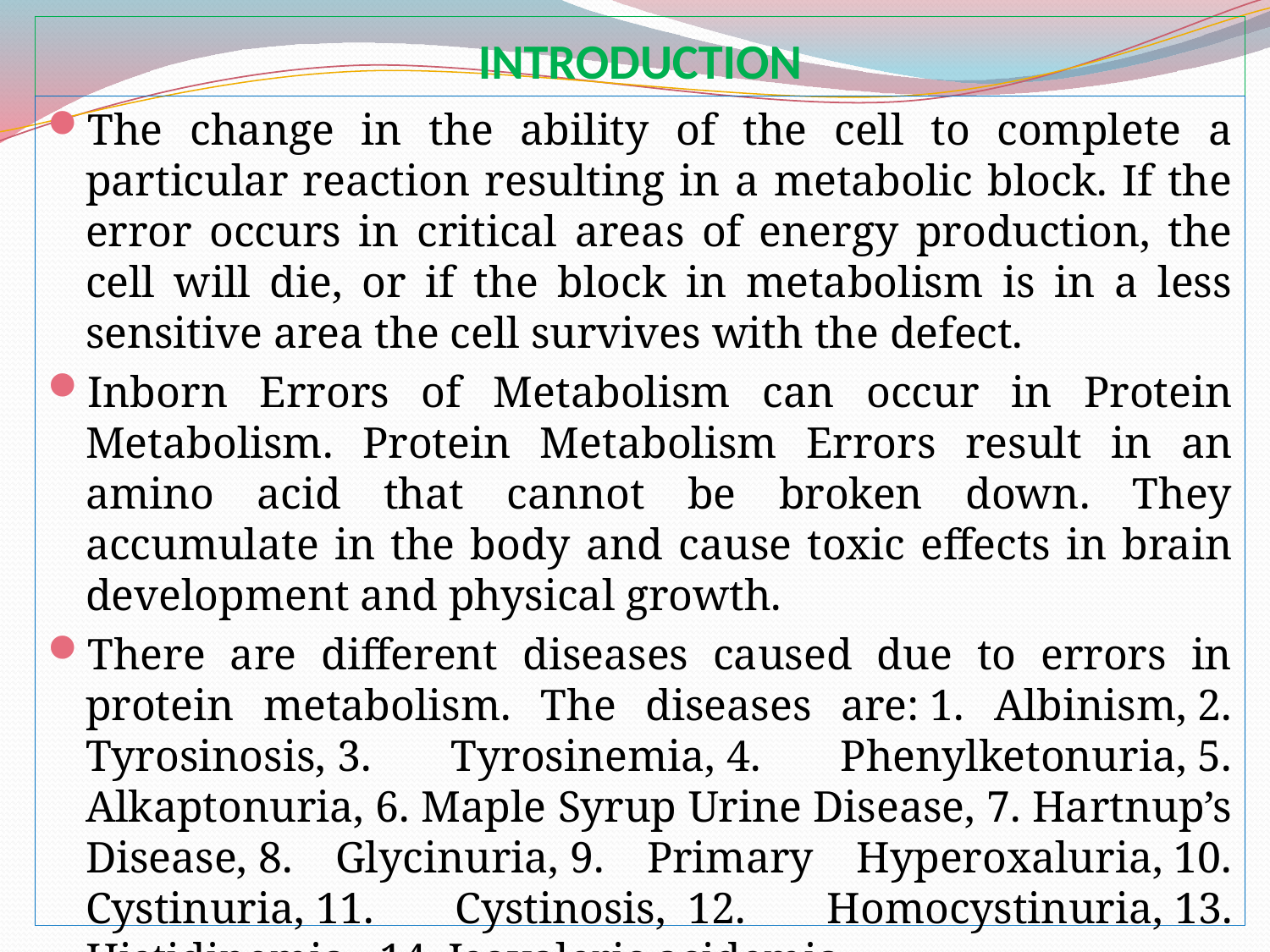

# INTRODUCTION
The change in the ability of the cell to complete a particular reaction resulting in a metabolic block. If the error occurs in critical areas of energy production, the cell will die, or if the block in metabolism is in a less sensitive area the cell survives with the defect.
Inborn Errors of Metabolism can occur in Protein Metabolism. Protein Metabolism Errors result in an amino acid that cannot be broken down. They accumulate in the body and cause toxic effects in brain development and physical growth.
There are different diseases caused due to errors in protein metabolism. The diseases are: 1. Albinism, 2. Tyrosinosis, 3. Tyrosinemia, 4. Phenylketonuria, 5. Alkaptonuria, 6. Maple Syrup Urine Disease, 7. Hartnup’s Disease, 8. Glycinuria, 9. Primary Hyperoxaluria, 10. Cystinuria, 11. Cystinosis,  12. Homocystinuria, 13. Histidinemia,  14. Isovaleric acidemia.